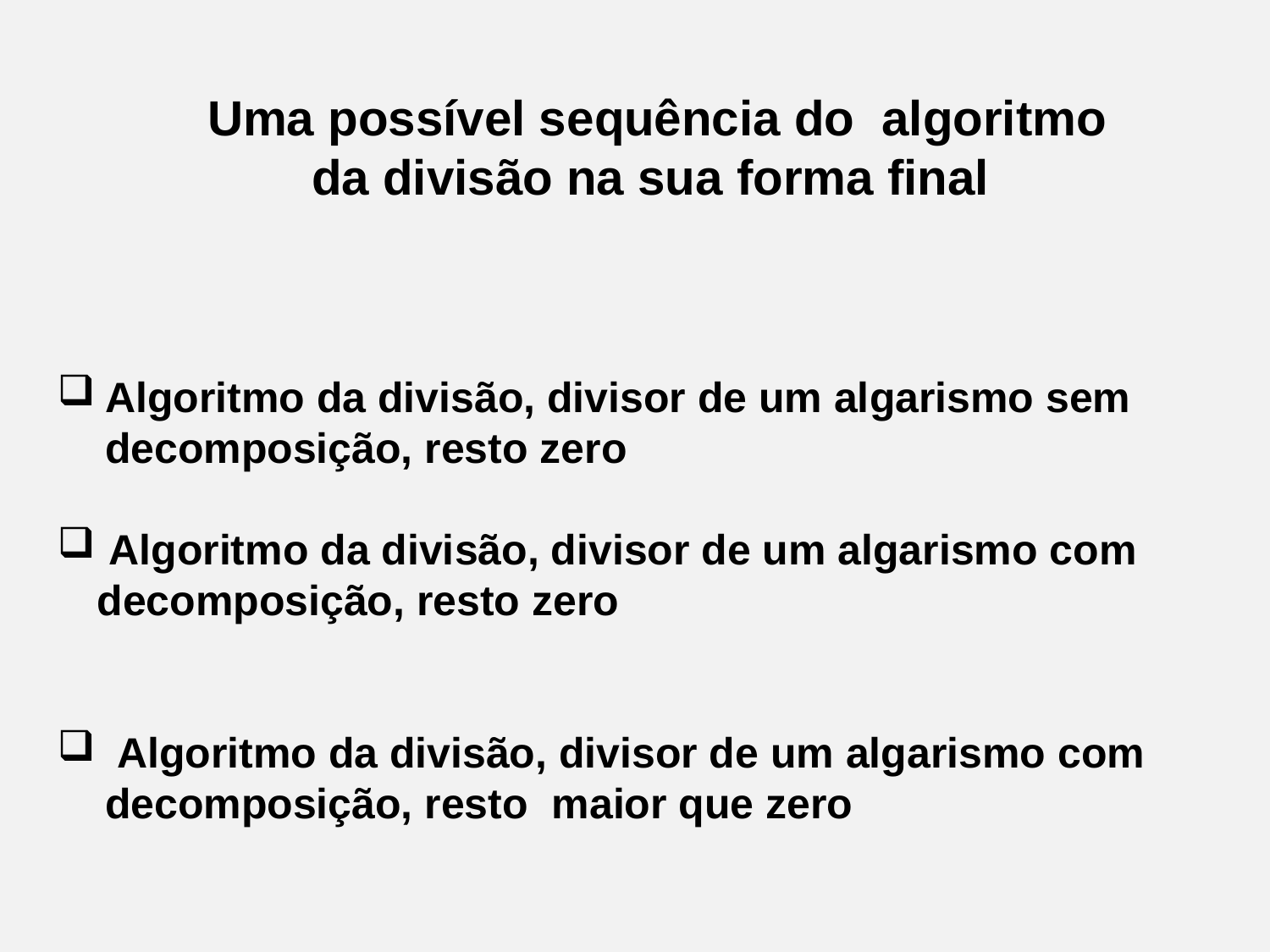

Uma possível sequência do  algoritmo
da divisão na sua forma final

Algoritmo da divisão, divisor de um algarismo sem decomposição, resto zero

 Algoritmo da divisão, divisor de um algarismo com decomposição, resto zero

 Algoritmo da divisão, divisor de um algarismo com decomposição, resto  maior que zero